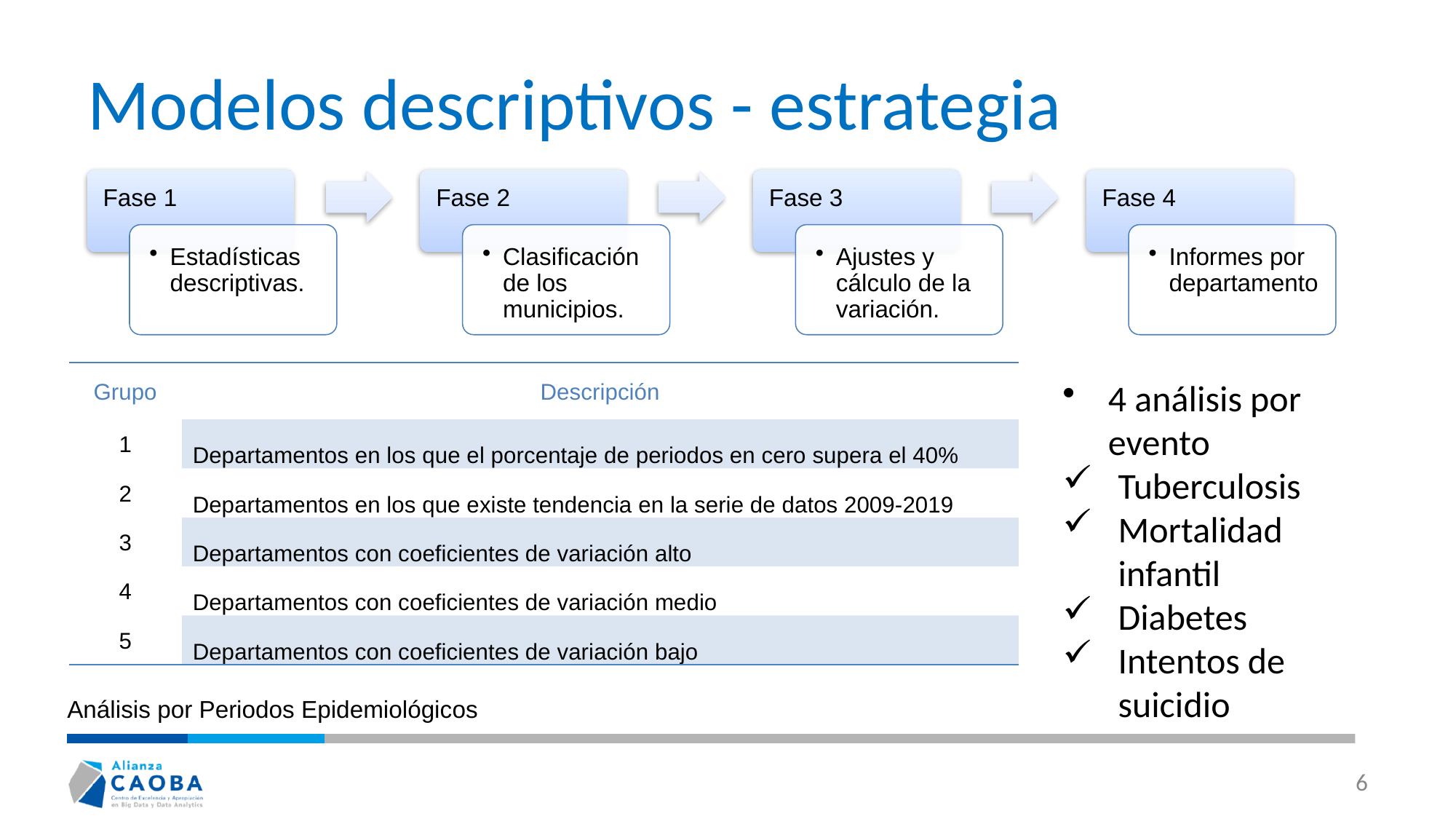

Fase 1
Estadísticas descriptivas.

Fase 2
Clasificación de los municipios.

Fase 3
Ajustes y cálculo de la variación.

Fase 4
Informes por departamento
# Modelos descriptivos - estrategia
4 análisis por evento
Tuberculosis
Mortalidad infantil
Diabetes
Intentos de suicidio

| Grupo | Descripción |
| --- | --- |
| 1 | Departamentos en los que el porcentaje de periodos en cero supera el 40% |
| 2 | Departamentos en los que existe tendencia en la serie de datos 2009-2019 |
| 3 | Departamentos con coeficientes de variación alto |
| 4 | Departamentos con coeficientes de variación medio |
| 5 | Departamentos con coeficientes de variación bajo |
Análisis por Periodos Epidemiológicos